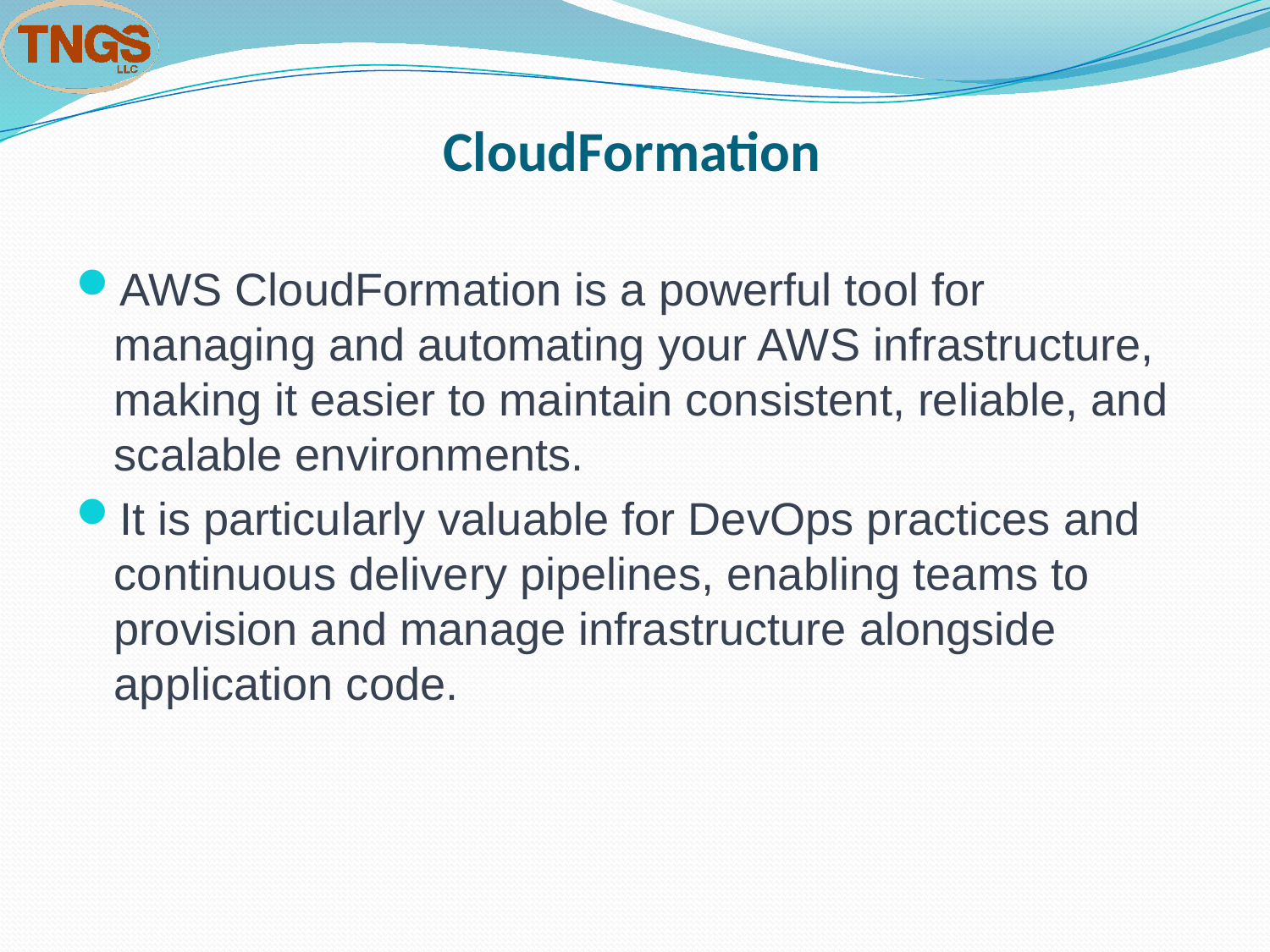

# CloudFormation
AWS CloudFormation is a powerful tool for managing and automating your AWS infrastructure, making it easier to maintain consistent, reliable, and scalable environments.
It is particularly valuable for DevOps practices and continuous delivery pipelines, enabling teams to provision and manage infrastructure alongside application code.